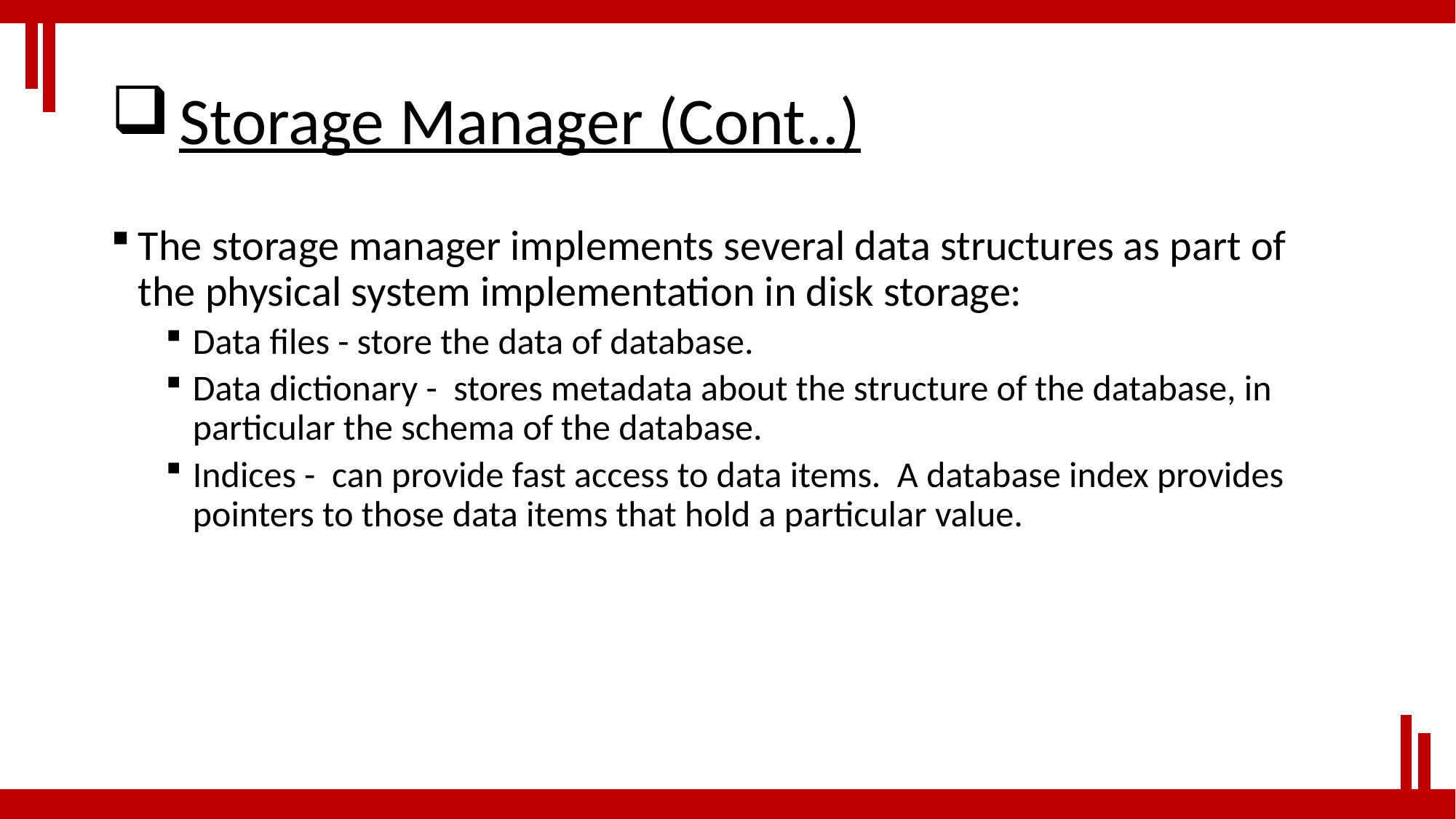

# Storage Manager (Cont..)
The storage manager implements several data structures as part of the physical system implementation in disk storage:
Data files - store the data of database.
Data dictionary -  stores metadata about the structure of the database, in particular the schema of the database.
Indices -  can provide fast access to data items.  A database index provides pointers to those data items that hold a particular value.